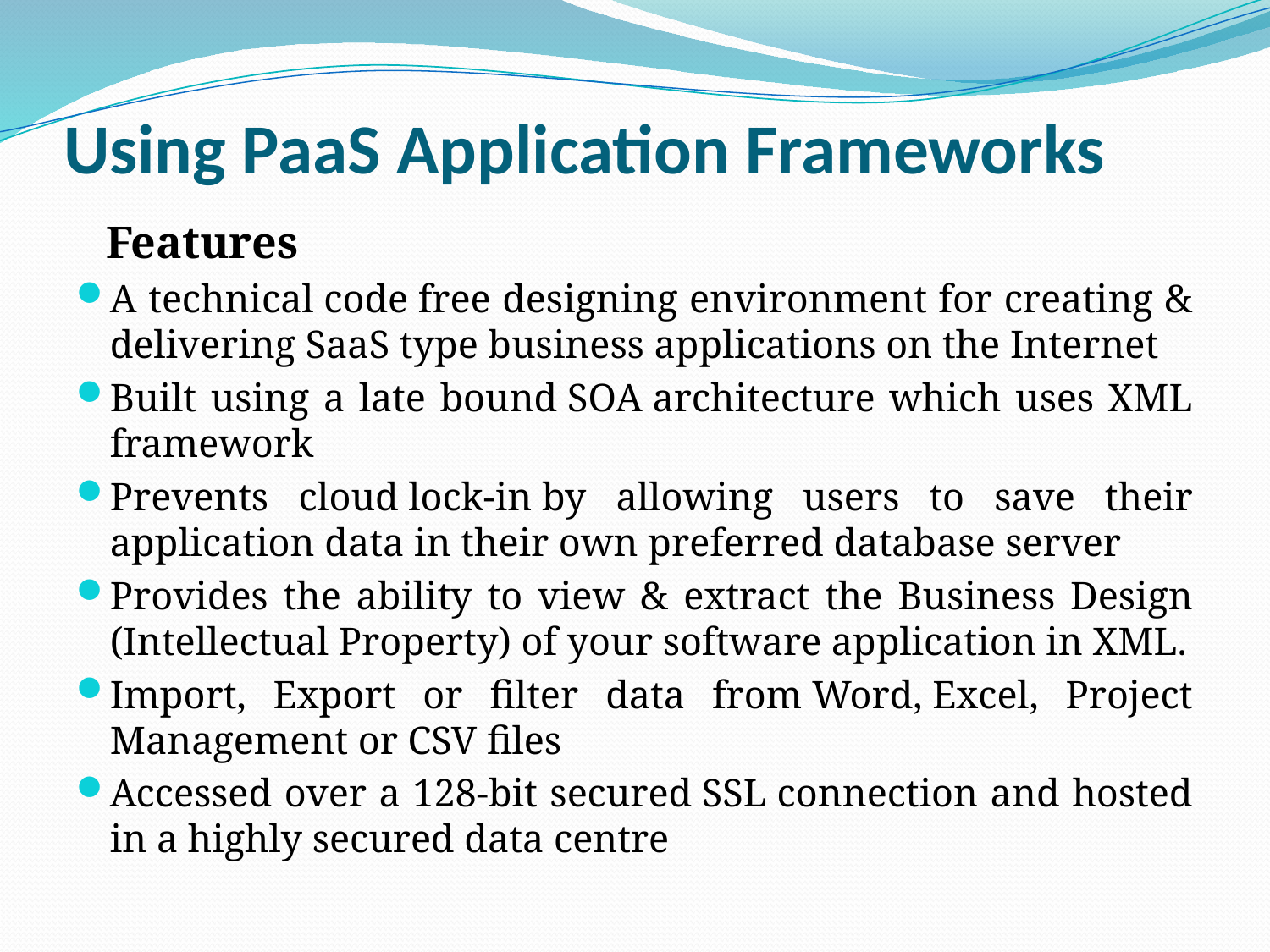

# Using PaaS Application Frameworks
   Features
A technical code free designing environment for creating & delivering SaaS type business applications on the Internet
Built using a late bound SOA architecture which uses XML framework
Prevents cloud lock-in by allowing users to save their application data in their own preferred database server
Provides the ability to view & extract the Business Design (Intellectual Property) of your software application in XML.
Import, Export or filter data from Word, Excel, Project Management or CSV files
Accessed over a 128-bit secured SSL connection and hosted in a highly secured data centre